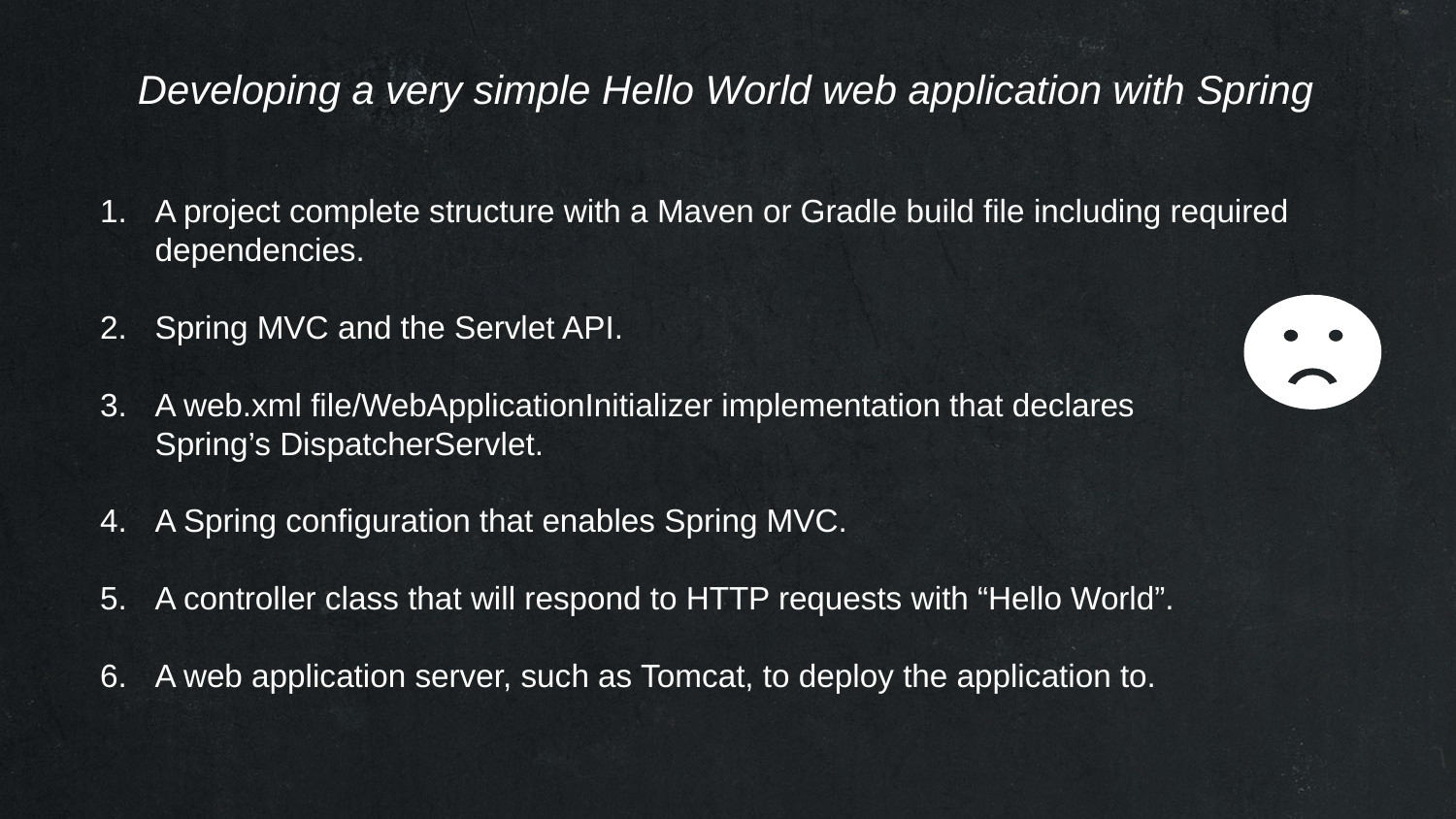

Developing a very simple Hello World web application with Spring
A project complete structure with a Maven or Gradle build file including required
dependencies.

Spring MVC and the Servlet API.

A web.xml file/WebApplicationInitializer implementation that declares
Spring’s DispatcherServlet.

A Spring configuration that enables Spring MVC.

A controller class that will respond to HTTP requests with “Hello World”.

A web application server, such as Tomcat, to deploy the application to.